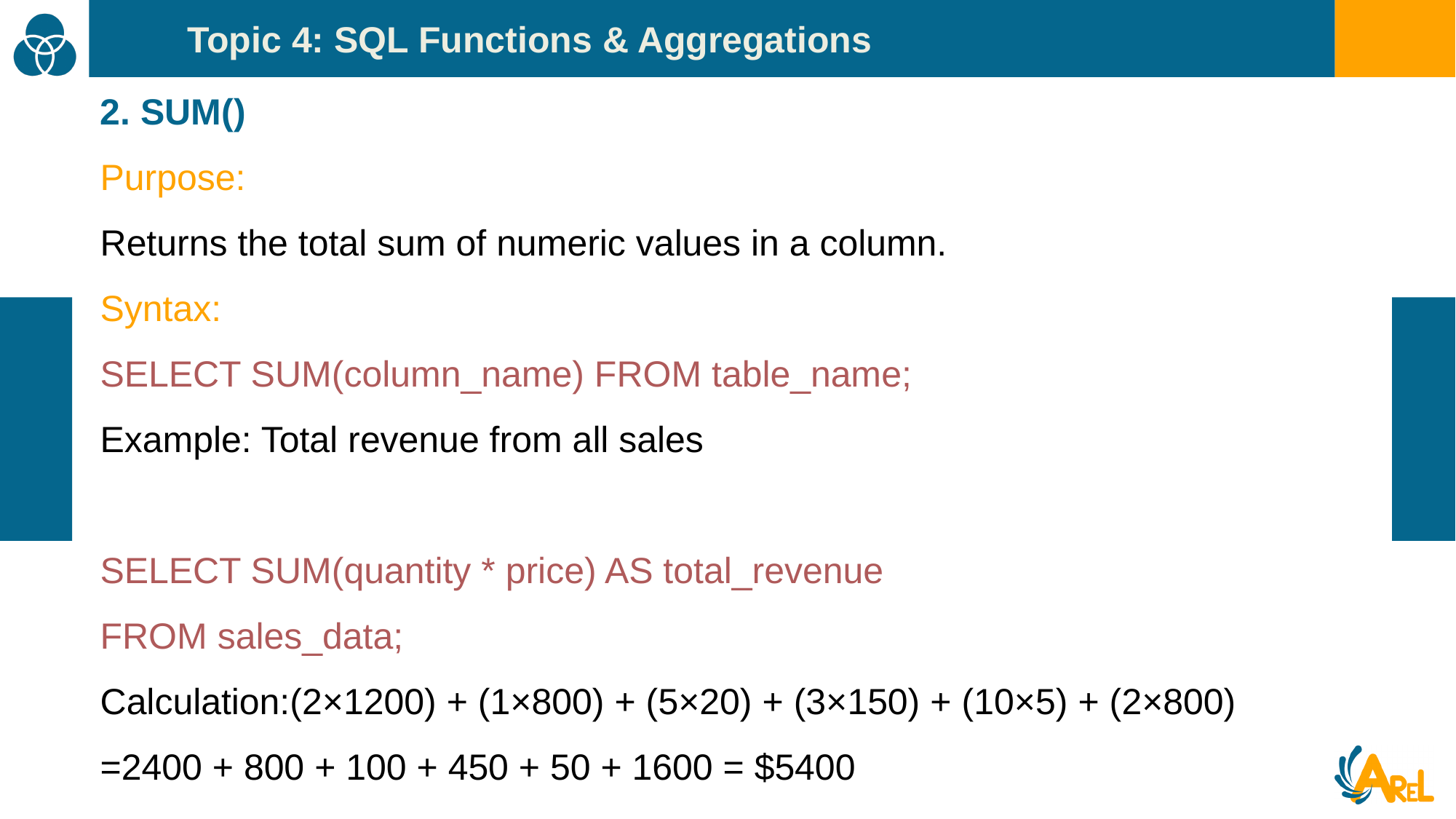

Topic 4: SQL Functions & Aggregations

2. SUM()
Purpose:
Returns the total sum of numeric values in a column.
Syntax:
SELECT SUM(column_name) FROM table_name;
Example: Total revenue from all sales

SELECT SUM(quantity * price) AS total_revenue
FROM sales_data;
Calculation:(2×1200) + (1×800) + (5×20) + (3×150) + (10×5) + (2×800) =2400 + 800 + 100 + 450 + 50 + 1600 = $5400